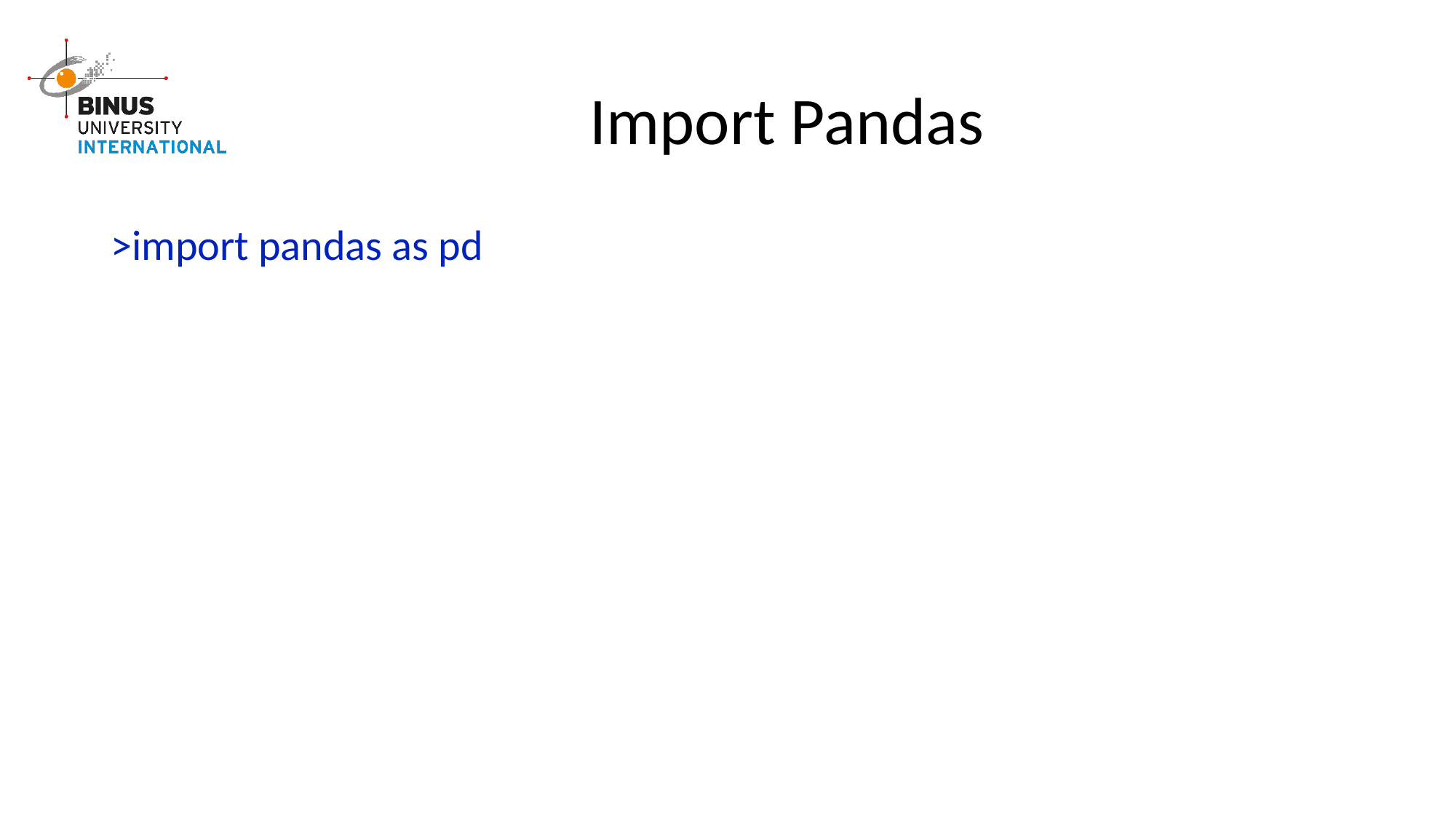

# Import Pandas
>import pandas as pd